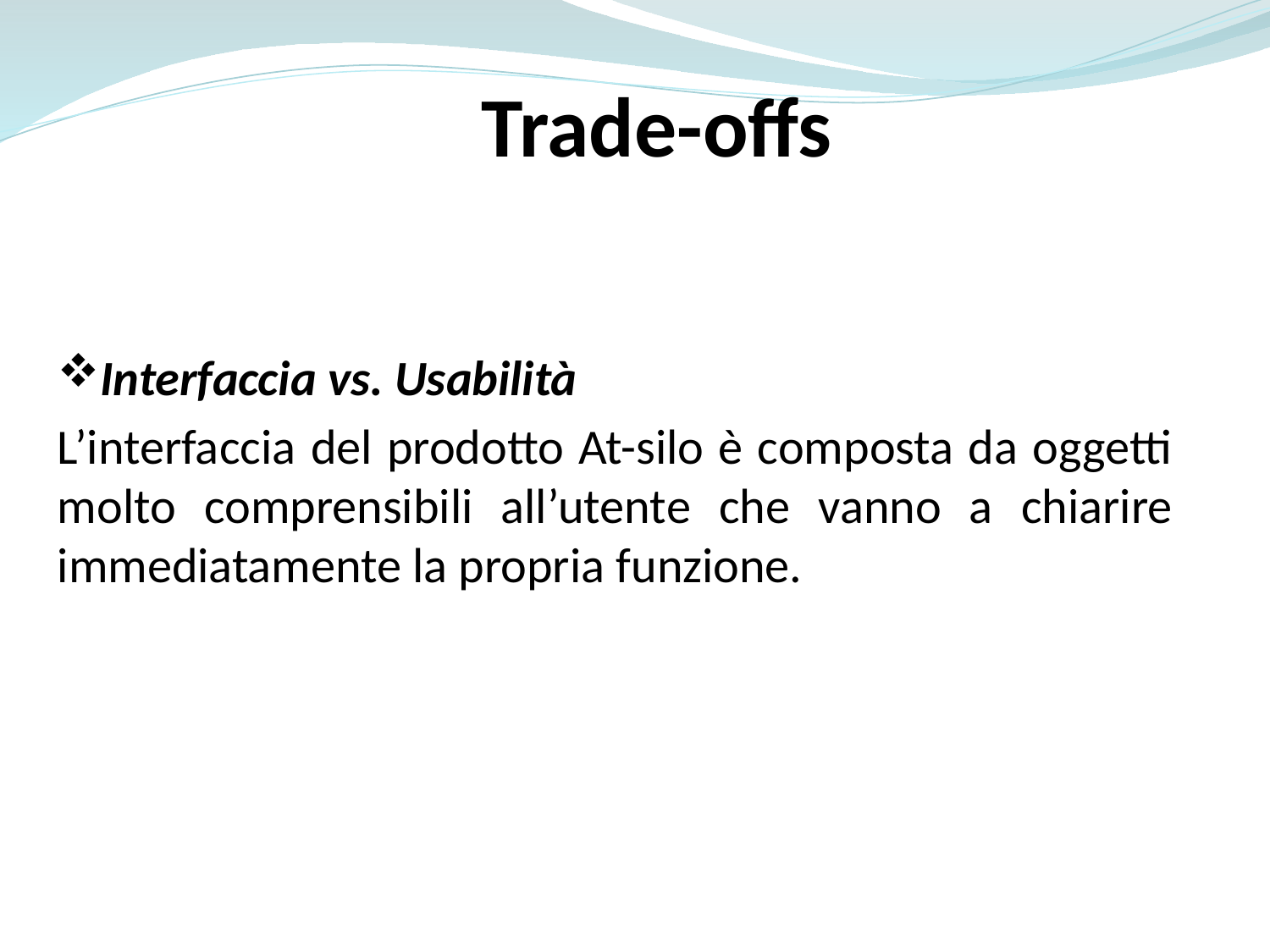

Trade-offs

Interfaccia vs. Usabilità
L’interfaccia del prodotto At-silo è composta da oggetti molto comprensibili all’utente che vanno a chiarire immediatamente la propria funzione.